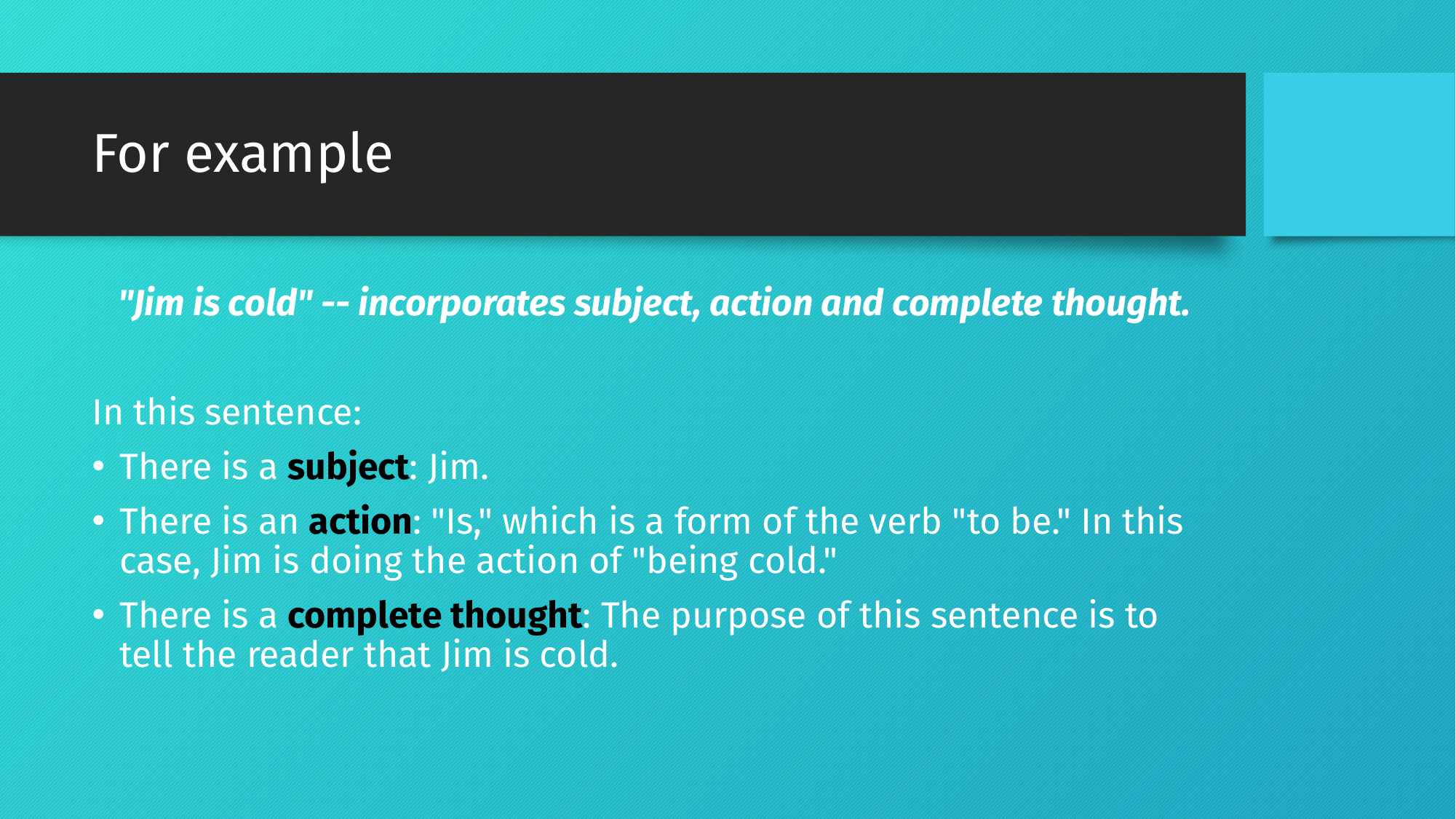

# For example
 "Jim is cold" -- incorporates subject, action and complete thought.

In this sentence:
There is a subject: Jim.
There is an action: "Is," which is a form of the verb "to be." In this case, Jim is doing the action of "being cold."
There is a complete thought: The purpose of this sentence is to tell the reader that Jim is cold.